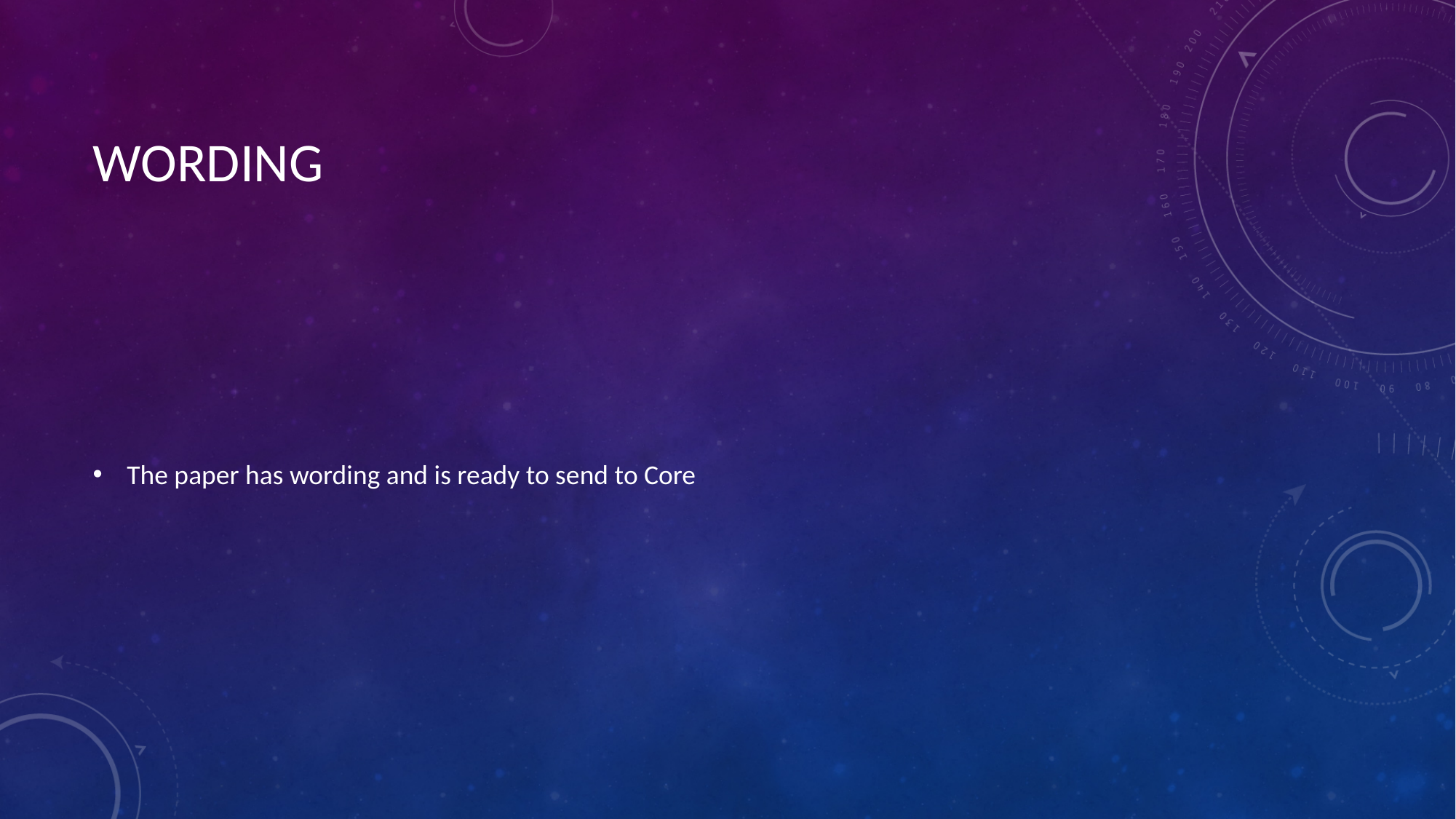

# Wording
The paper has wording and is ready to send to Core